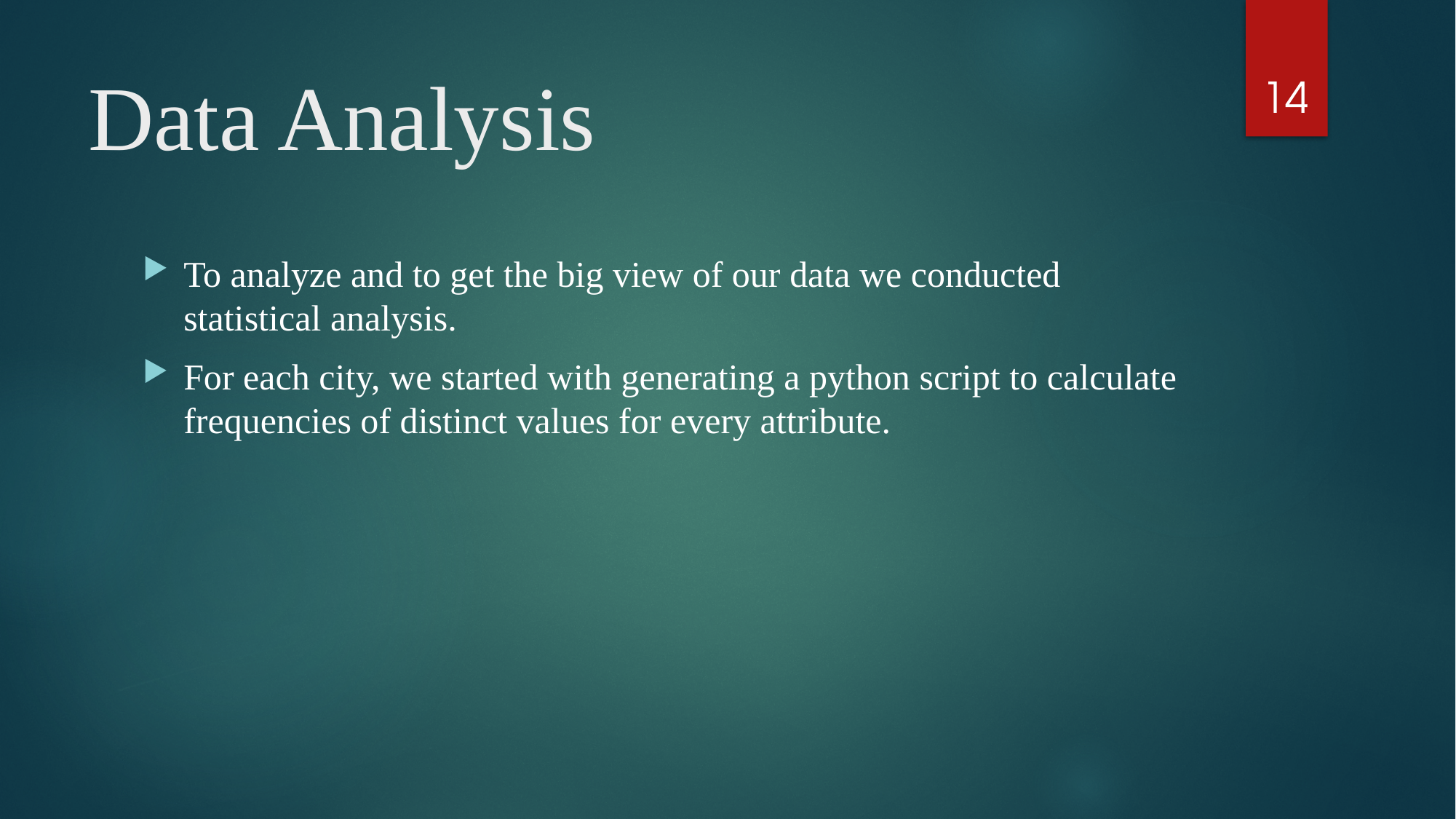

14
# Data Analysis
To analyze and to get the big view of our data we conducted statistical analysis.
For each city, we started with generating a python script to calculate frequencies of distinct values for every attribute.